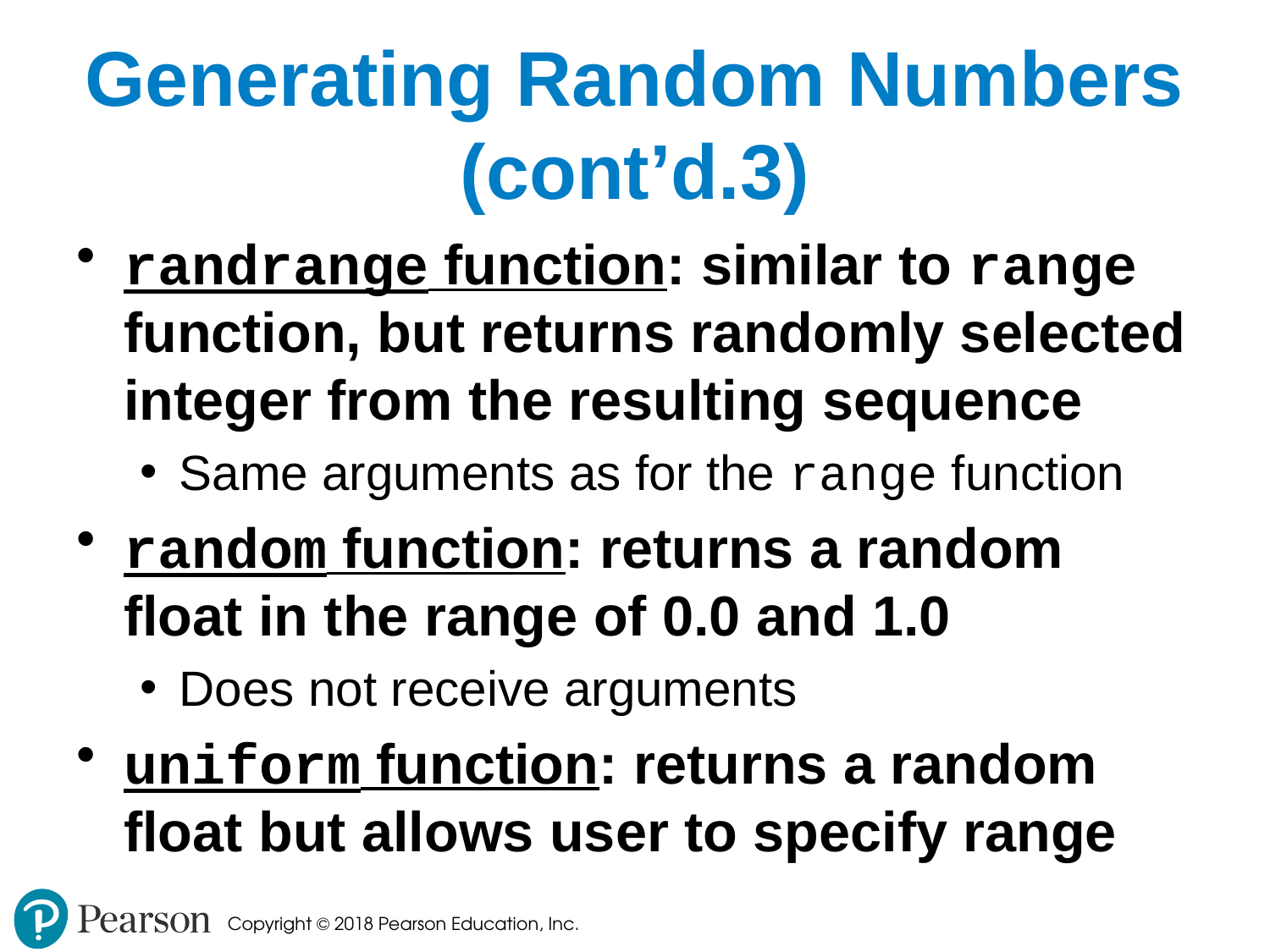

# Generating Random Numbers (cont’d.3)
randrange function: similar to range function, but returns randomly selected integer from the resulting sequence
Same arguments as for the range function
random function: returns a random float in the range of 0.0 and 1.0
Does not receive arguments
uniform function: returns a random float but allows user to specify range